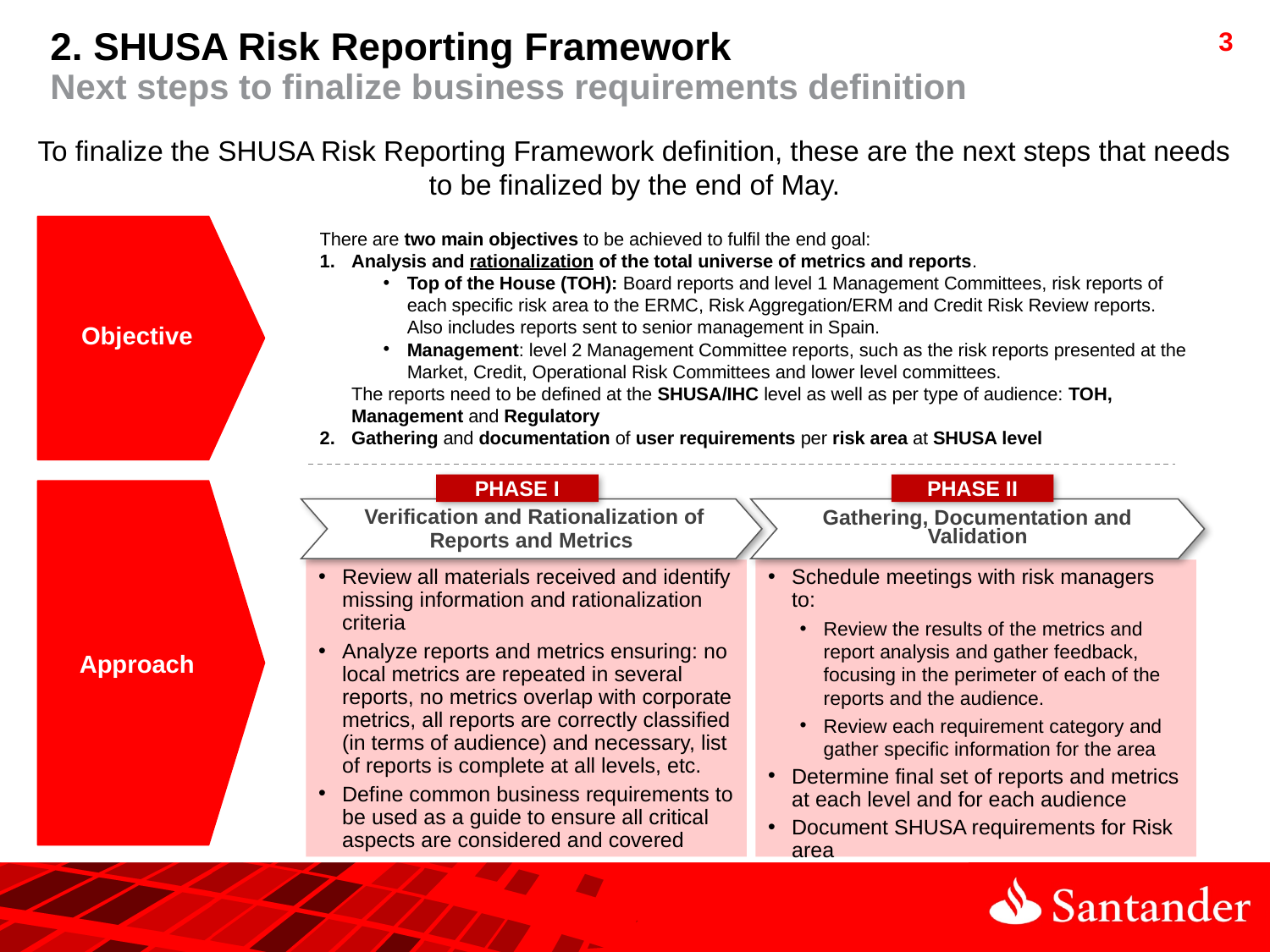

2. SHUSA Risk Reporting Framework
Next steps to finalize business requirements definition
To finalize the SHUSA Risk Reporting Framework definition, these are the next steps that needs to be finalized by the end of May.
Objective
There are two main objectives to be achieved to fulfil the end goal:
Analysis and rationalization of the total universe of metrics and reports.
Top of the House (TOH): Board reports and level 1 Management Committees, risk reports of each specific risk area to the ERMC, Risk Aggregation/ERM and Credit Risk Review reports. Also includes reports sent to senior management in Spain.
Management: level 2 Management Committee reports, such as the risk reports presented at the Market, Credit, Operational Risk Committees and lower level committees.
The reports need to be defined at the SHUSA/IHC level as well as per type of audience: TOH, Management and Regulatory
Gathering and documentation of user requirements per risk area at SHUSA level
PHASE I
PHASE II
Approach
 Verification and Rationalization of Reports and Metrics
Gathering, Documentation and Validation
Review all materials received and identify missing information and rationalization criteria
Analyze reports and metrics ensuring: no local metrics are repeated in several reports, no metrics overlap with corporate metrics, all reports are correctly classified (in terms of audience) and necessary, list of reports is complete at all levels, etc.
Define common business requirements to be used as a guide to ensure all critical aspects are considered and covered
Schedule meetings with risk managers to:
Review the results of the metrics and report analysis and gather feedback, focusing in the perimeter of each of the reports and the audience.
Review each requirement category and gather specific information for the area
Determine final set of reports and metrics at each level and for each audience
Document SHUSA requirements for Risk area